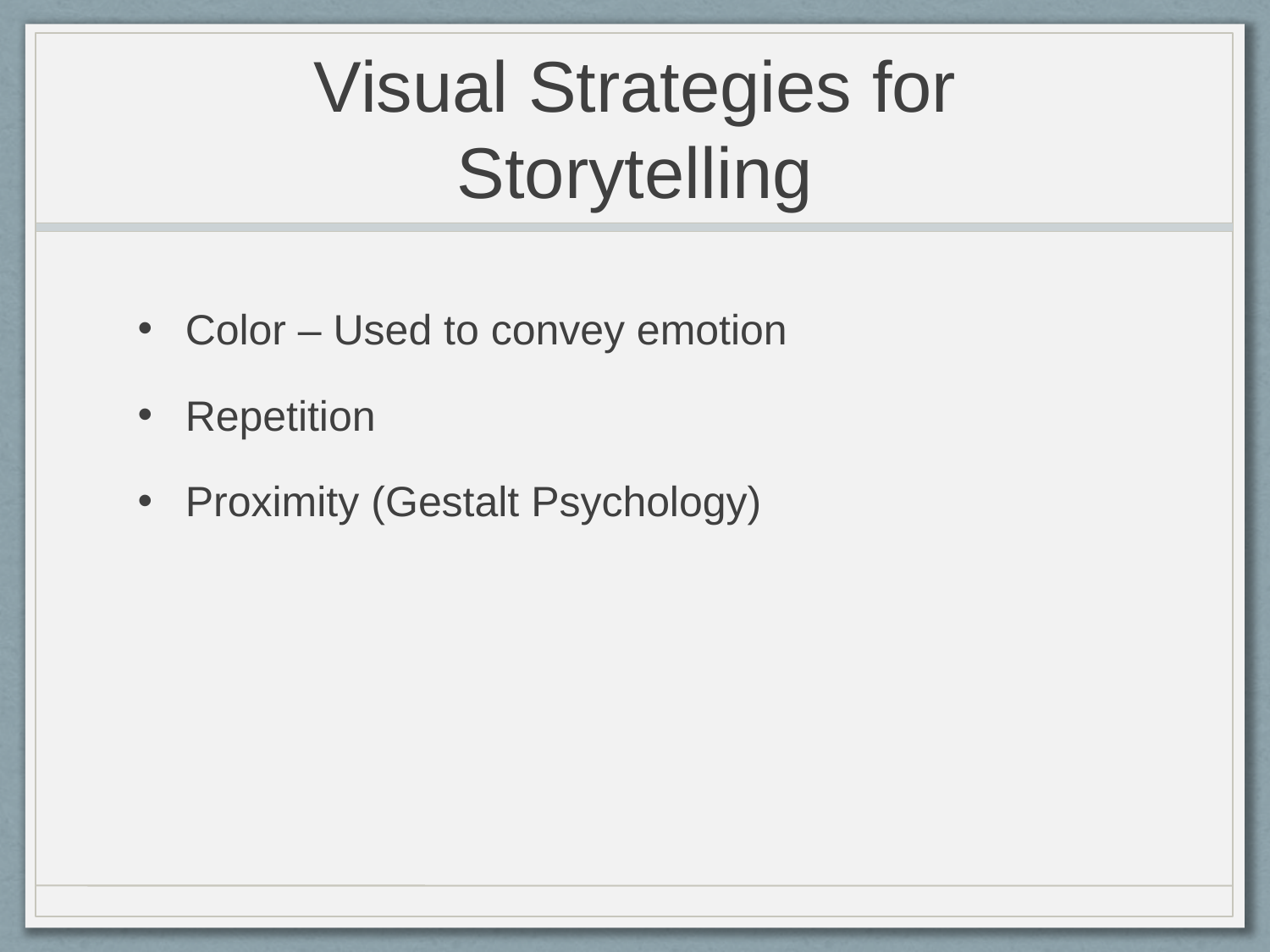

# Visual Strategies for Storytelling
Color – Used to convey emotion
Repetition
Proximity (Gestalt Psychology)